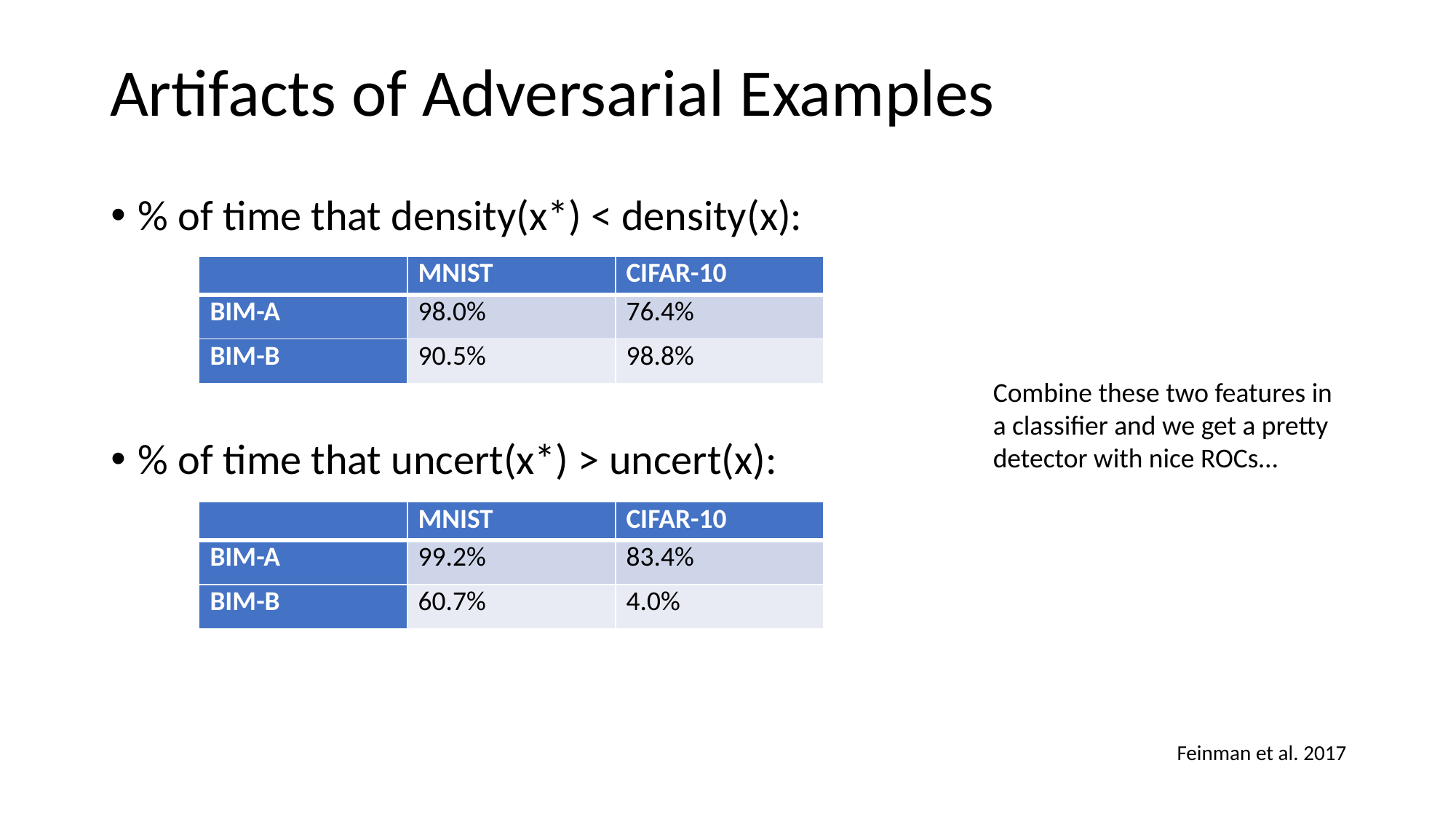

# Artifacts of Adversarial Examples
% of time that density(x*) < density(x):

% of time that uncert(x*) > uncert(x):

|  | MNIST | CIFAR-10 |
| --- | --- | --- |
| BIM-A | 98.0% | 76.4% |
| BIM-B | 90.5% | 98.8% |
Combine these two features in a classifier and we get a pretty detector with nice ROCs…
|  | MNIST | CIFAR-10 |
| --- | --- | --- |
| BIM-A | 99.2% | 83.4% |
| BIM-B | 60.7% | 4.0% |
Feinman et al. 2017